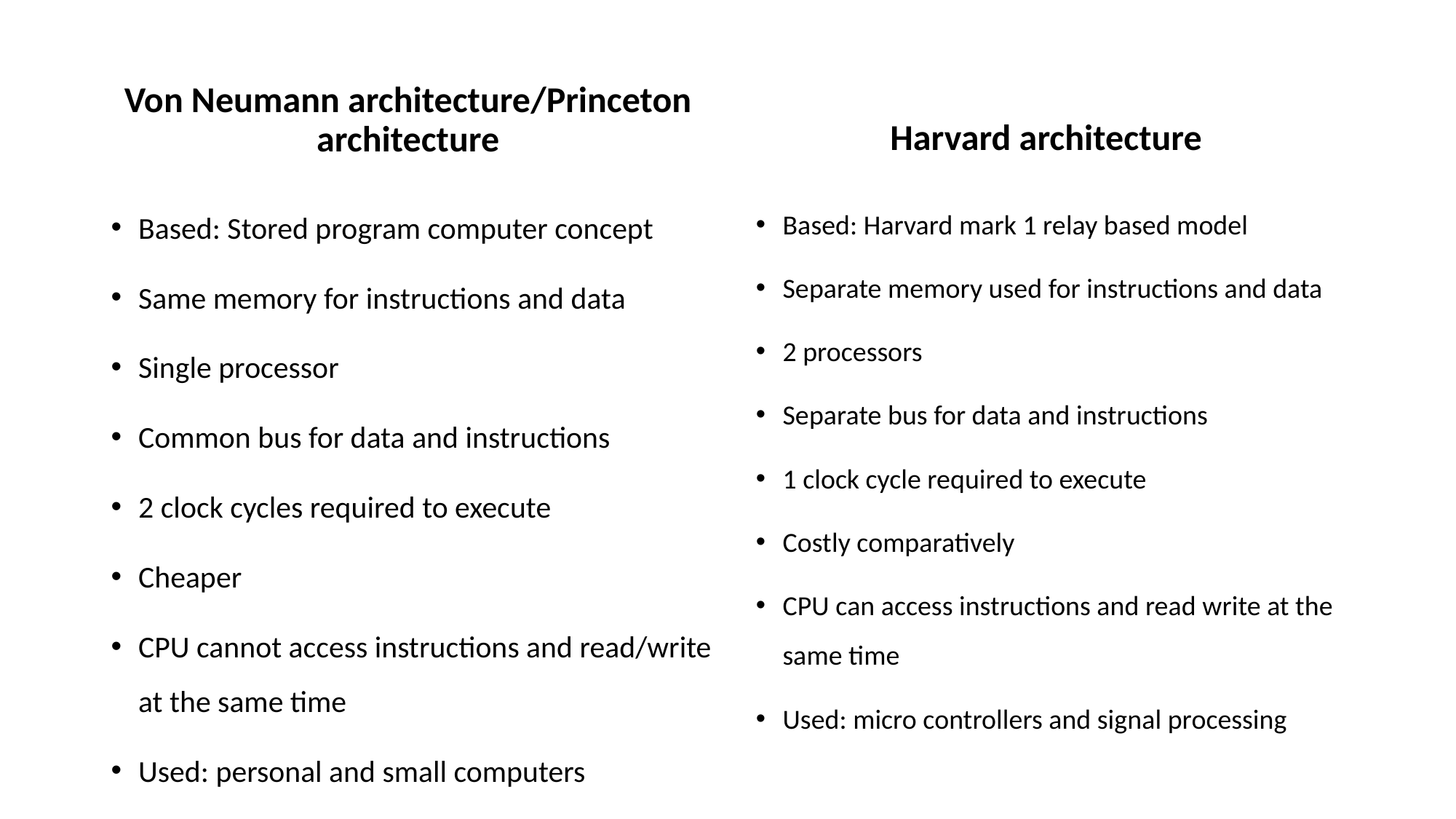

Harvard architecture
Von Neumann architecture/Princeton architecture
Based: Stored program computer concept
Same memory for instructions and data
Single processor
Common bus for data and instructions
2 clock cycles required to execute
Cheaper
CPU cannot access instructions and read/write at the same time
Used: personal and small computers
Based: Harvard mark 1 relay based model
Separate memory used for instructions and data
2 processors
Separate bus for data and instructions
1 clock cycle required to execute
Costly comparatively
CPU can access instructions and read write at the same time
Used: micro controllers and signal processing